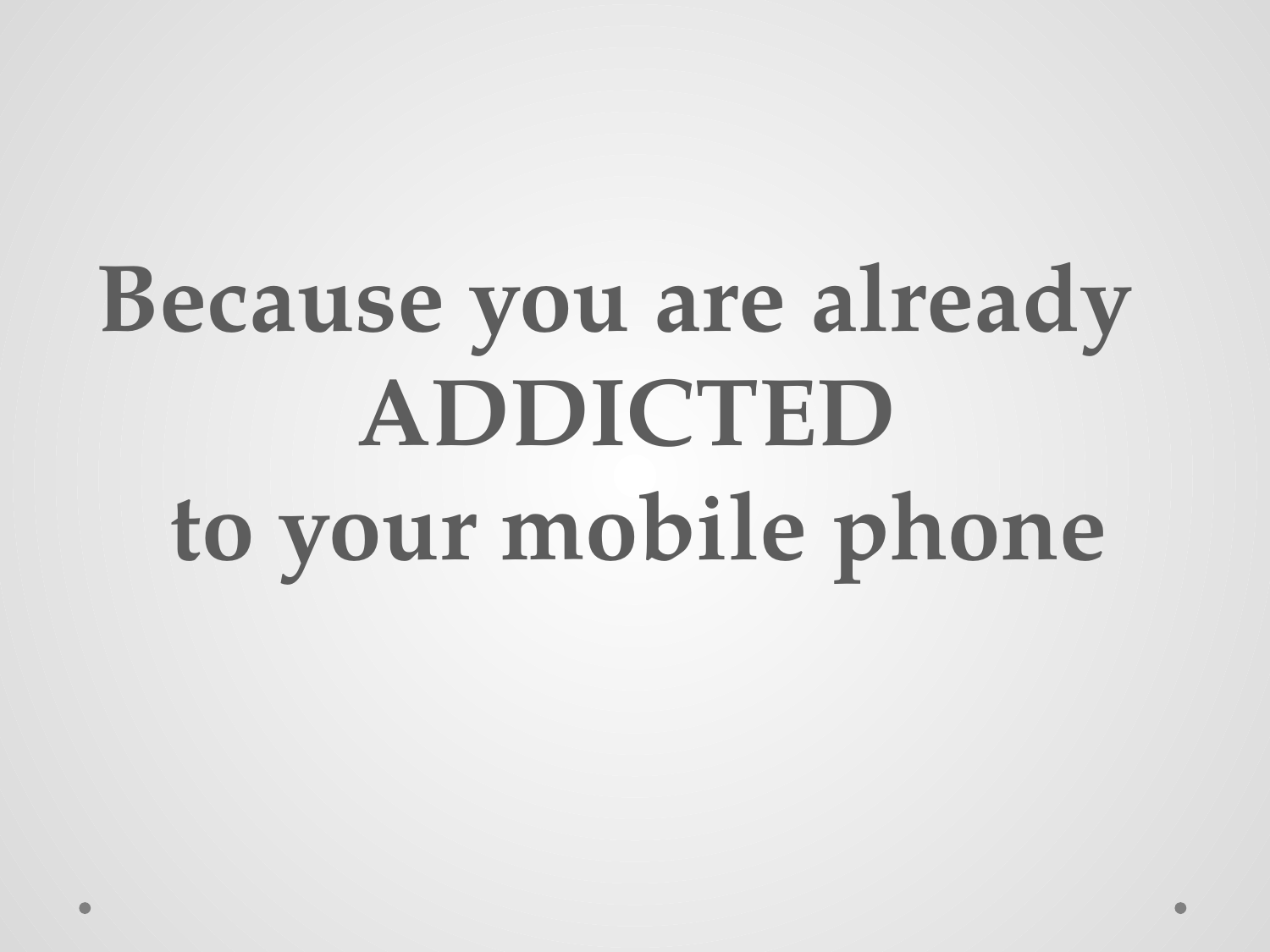

Because you are already
ADDICTED
 to your mobile phone